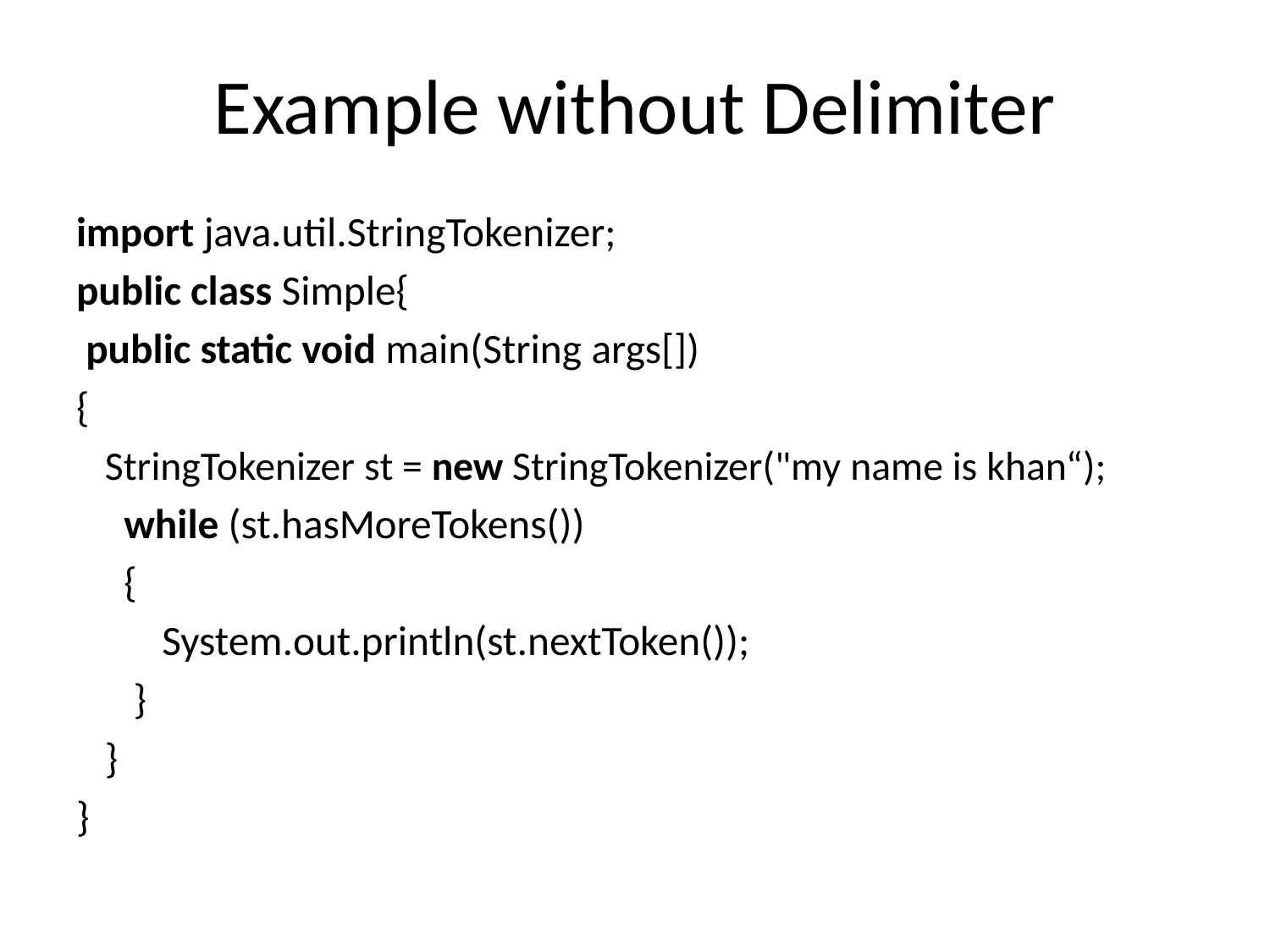

# Example without Delimiter
import java.util.StringTokenizer;
public class Simple{
 public static void main(String args[])
{
   StringTokenizer st = new StringTokenizer("my name is khan“);
     while (st.hasMoreTokens())
     {
         System.out.println(st.nextToken());
      }
   }
}